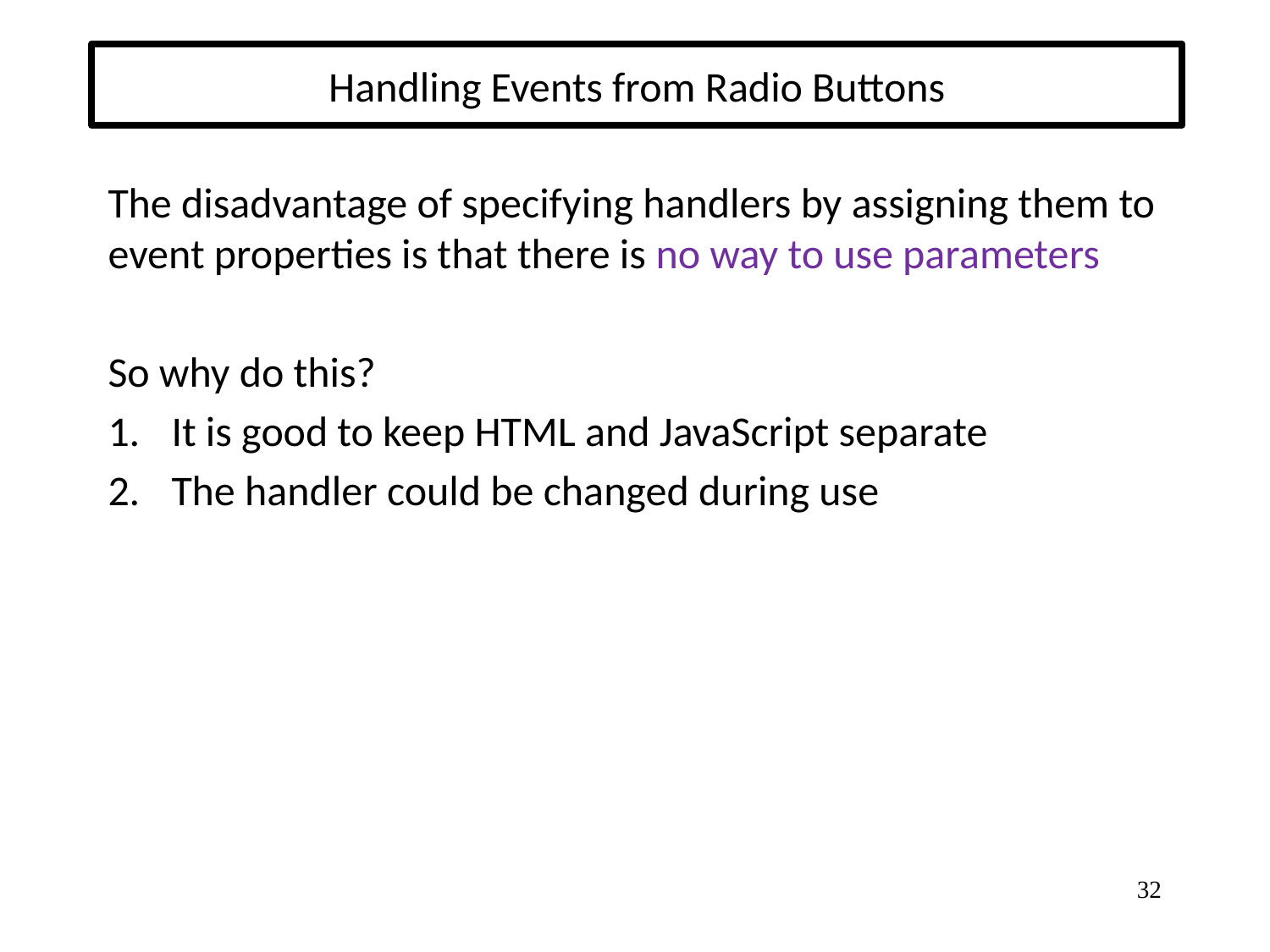

# Handling Events from Radio Buttons
The disadvantage of specifying handlers by assigning them to event properties is that there is no way to use parameters

So why do this?
It is good to keep HTML and JavaScript separate
The handler could be changed during use
32